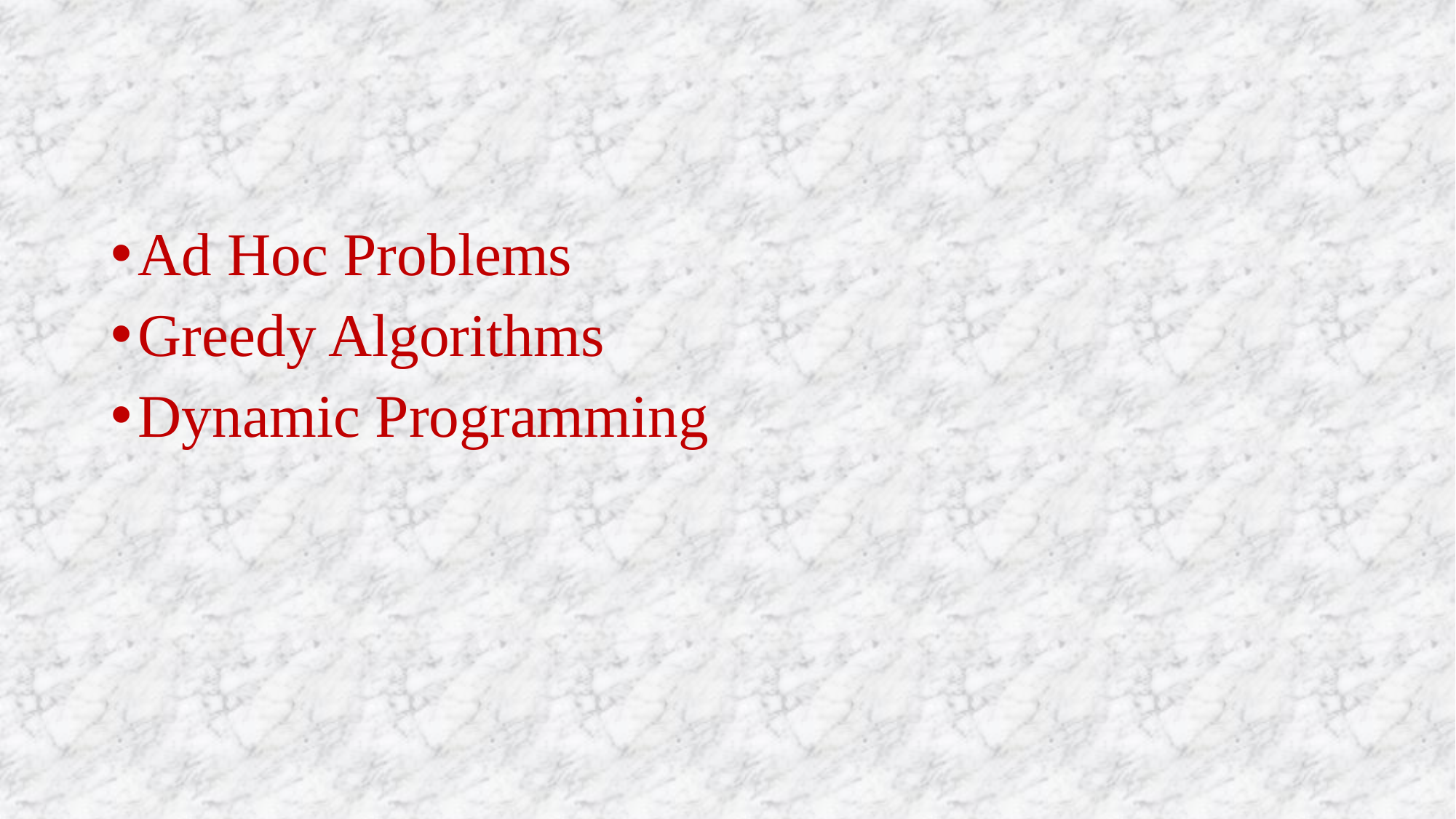

#
Ad Hoc Problems
Greedy Algorithms
Dynamic Programming